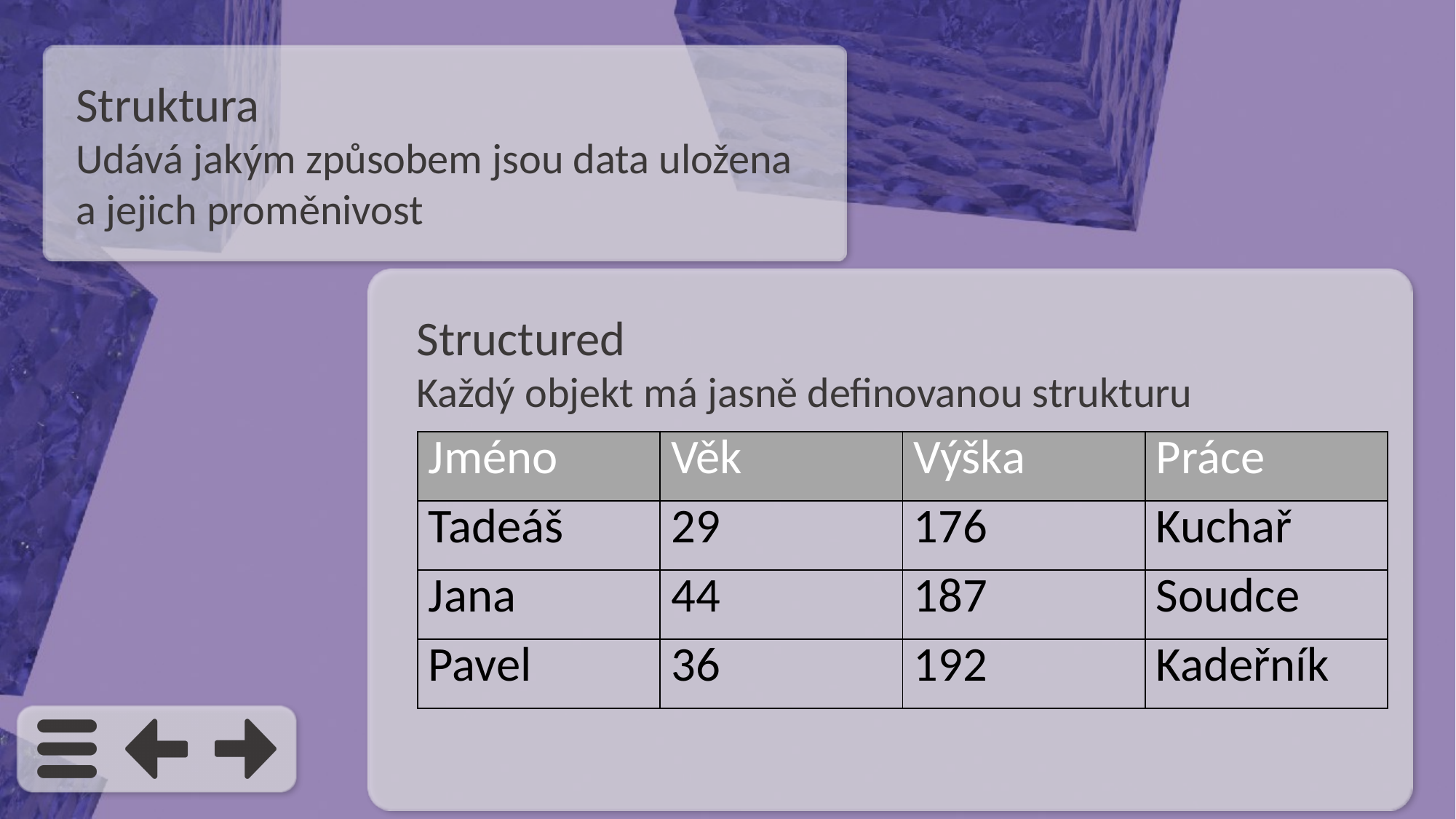

Struktura
Udává jakým způsobem jsou data uložena a jejich proměnivost

Structured
Každý objekt má jasně definovanou strukturu
| Jméno | Věk | Výška | Práce |
| --- | --- | --- | --- |
| Tadeáš | 29 | 176 | Kuchař |
| Jana | 44 | 187 | Soudce |
| Pavel | 36 | 192 | Kadeřník |